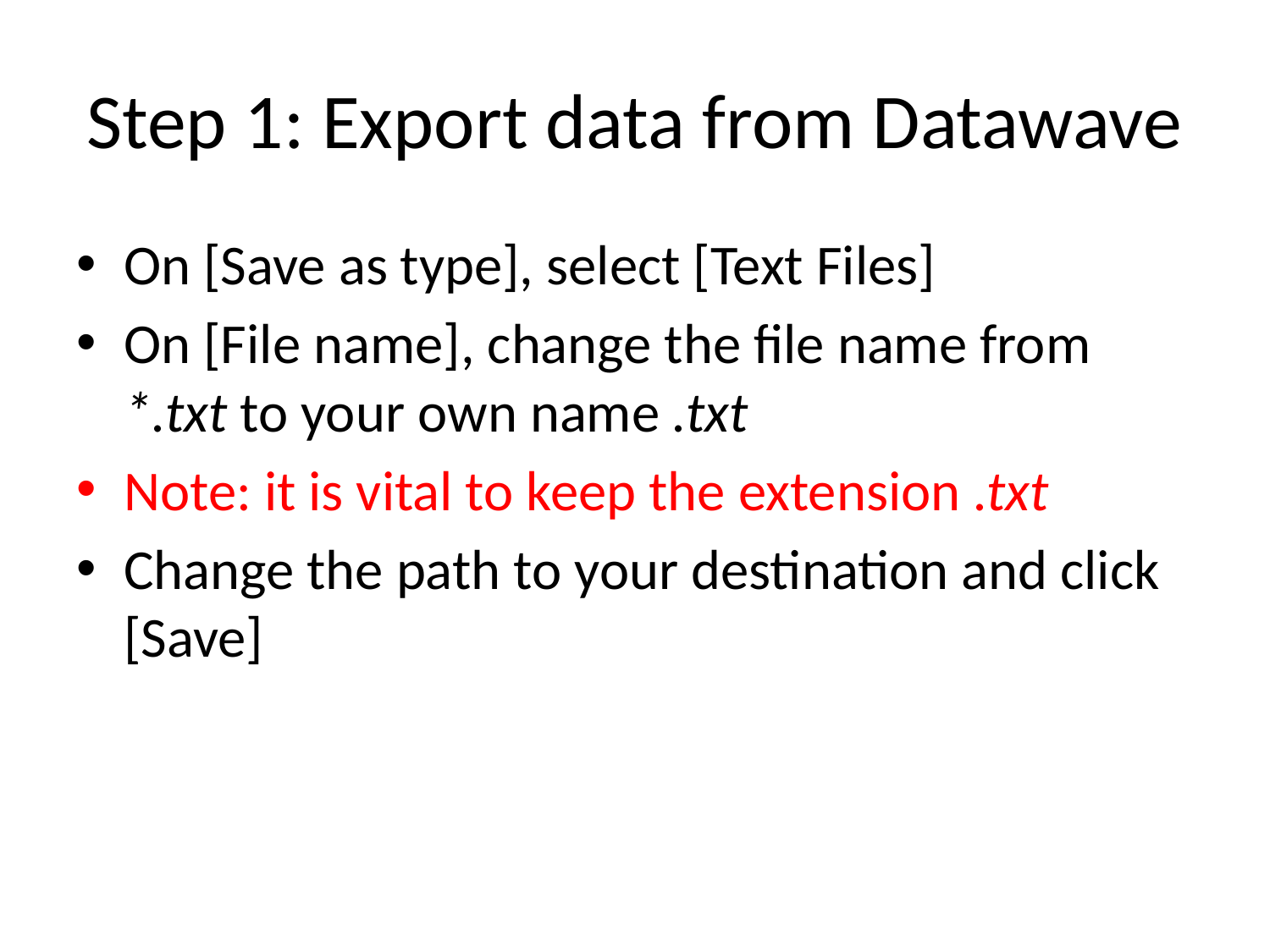

# Step 1: Export data from Datawave
On [Save as type], select [Text Files]
On [File name], change the file name from *.txt to your own name .txt
Note: it is vital to keep the extension .txt
Change the path to your destination and click [Save]